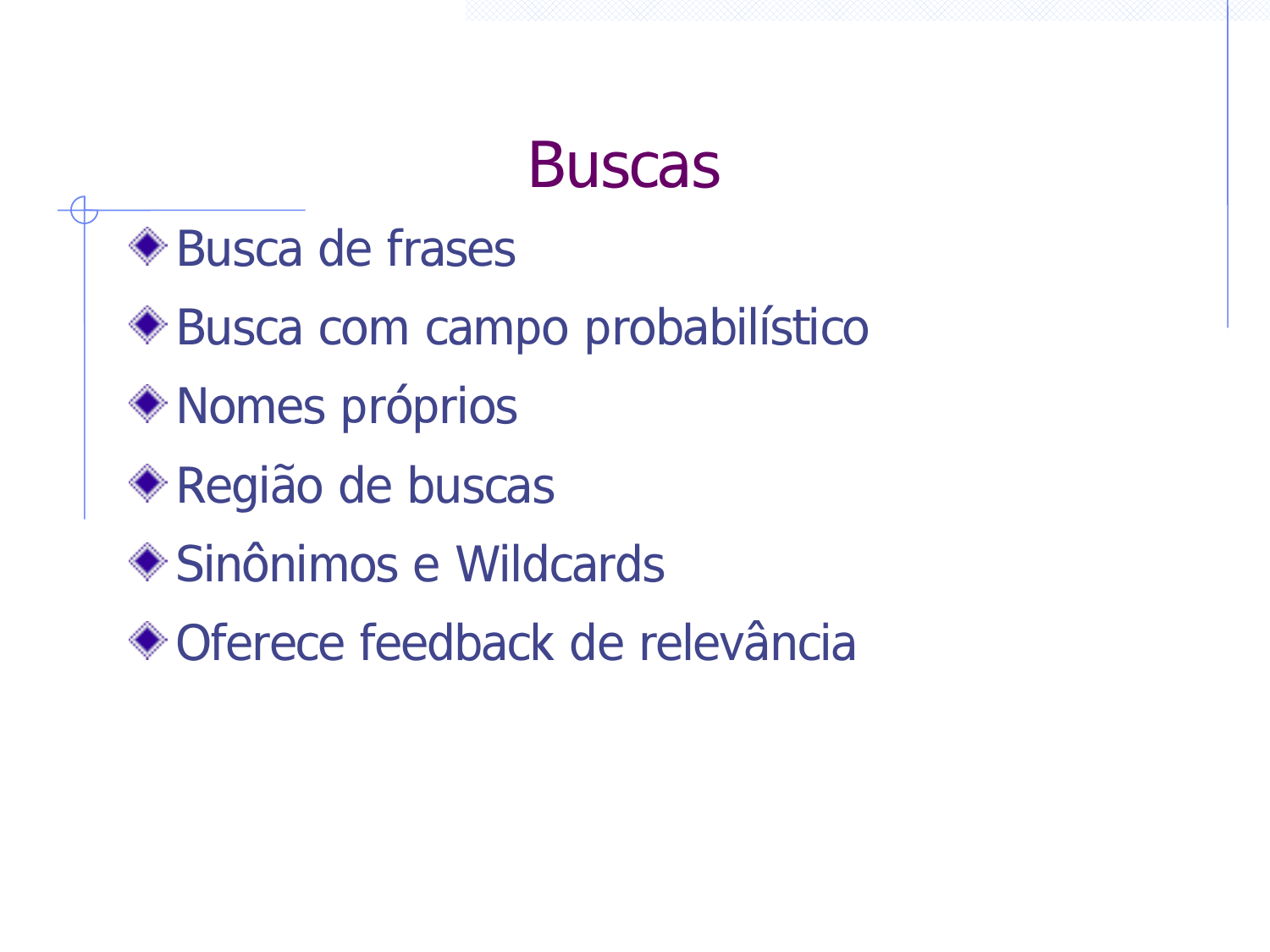

Buscas
Busca de frases
Busca com campo probabilístico
Nomes próprios
Região de buscas
Sinônimos e Wildcards
Oferece feedback de relevância